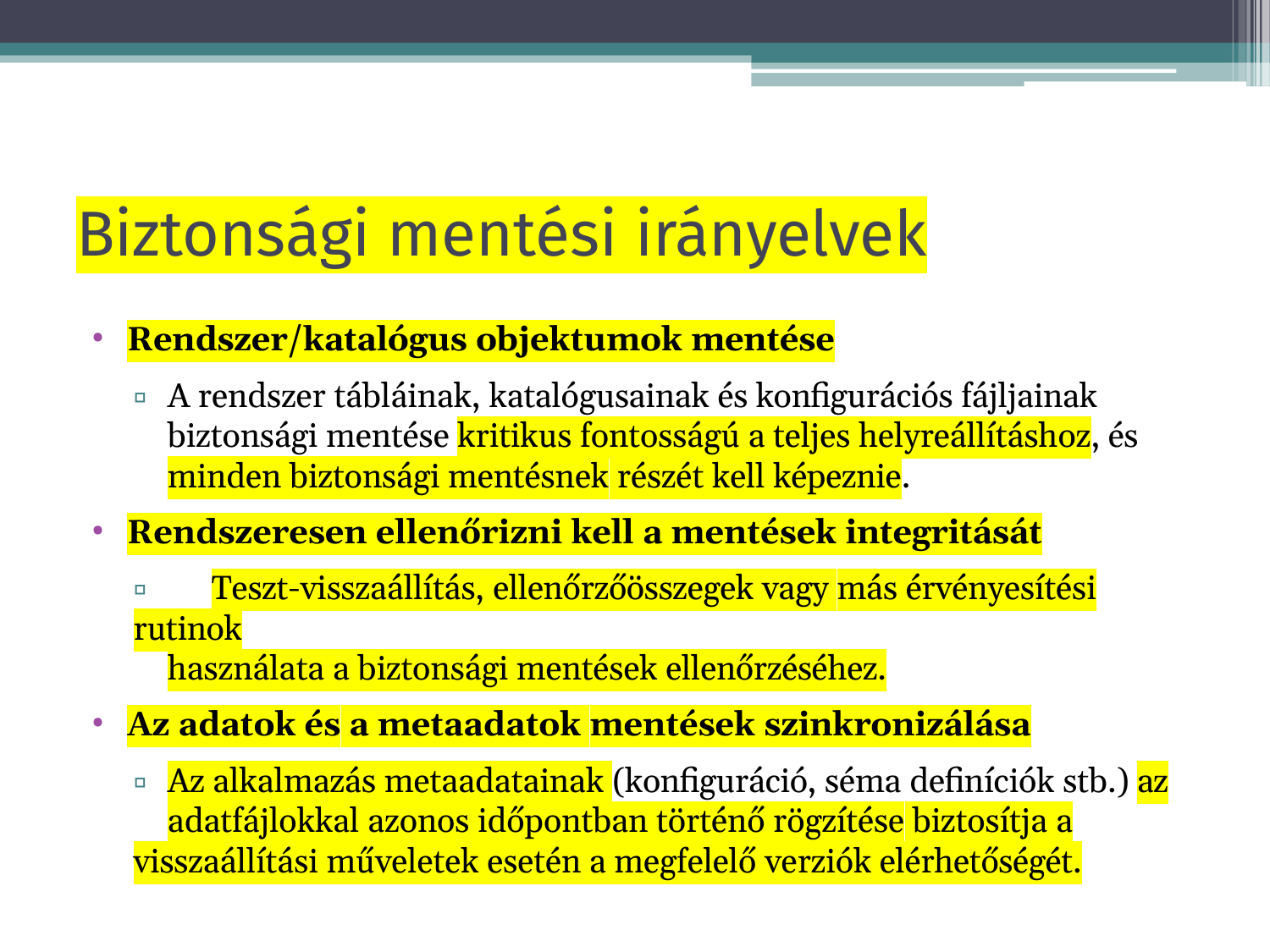

# Biztonsági mentési irányelvek
Rendszer/katalógus objektumok mentése
▫	A rendszer tábláinak, katalógusainak és konfigurációs fájljainak biztonsági mentése kritikus fontosságú a teljes helyreállításhoz, és minden biztonsági mentésnek részét kell képeznie.
Rendszeresen ellenőrizni kell a mentések integritását
▫	Teszt-visszaállítás, ellenőrzőösszegek vagy más érvényesítési rutinok
használata a biztonsági mentések ellenőrzéséhez.
Az adatok és a metaadatok mentések szinkronizálása
▫	Az alkalmazás metaadatainak (konfiguráció, séma definíciók stb.) az adatfájlokkal azonos időpontban történő rögzítése biztosítja a
visszaállítási műveletek esetén a megfelelő verziók elérhetőségét.